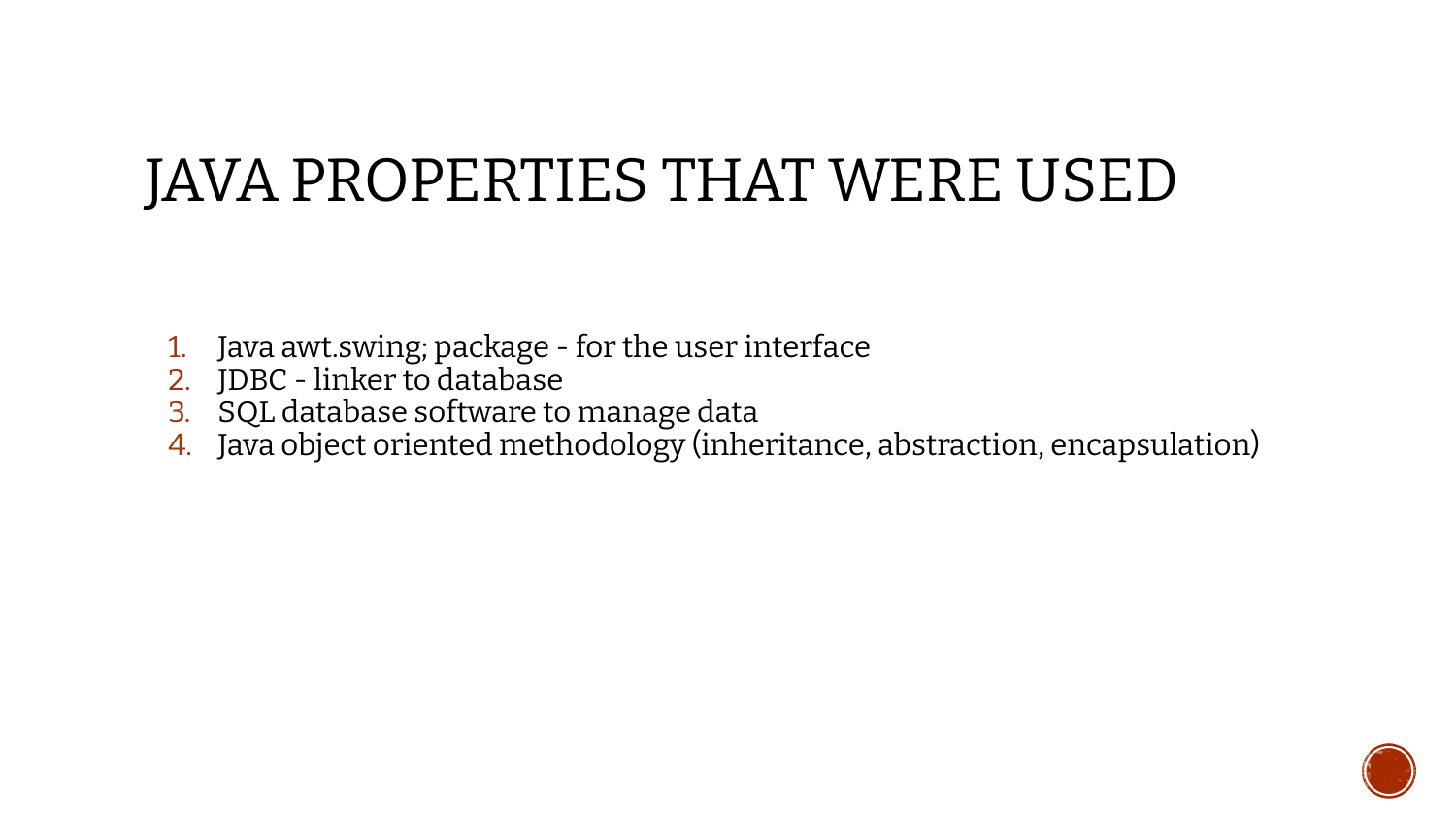

# JAVA properties that were used
Java awt.swing; package - for the user interface
JDBC - linker to database
SQL database software to manage data
Java object oriented methodology (inheritance, abstraction, encapsulation)